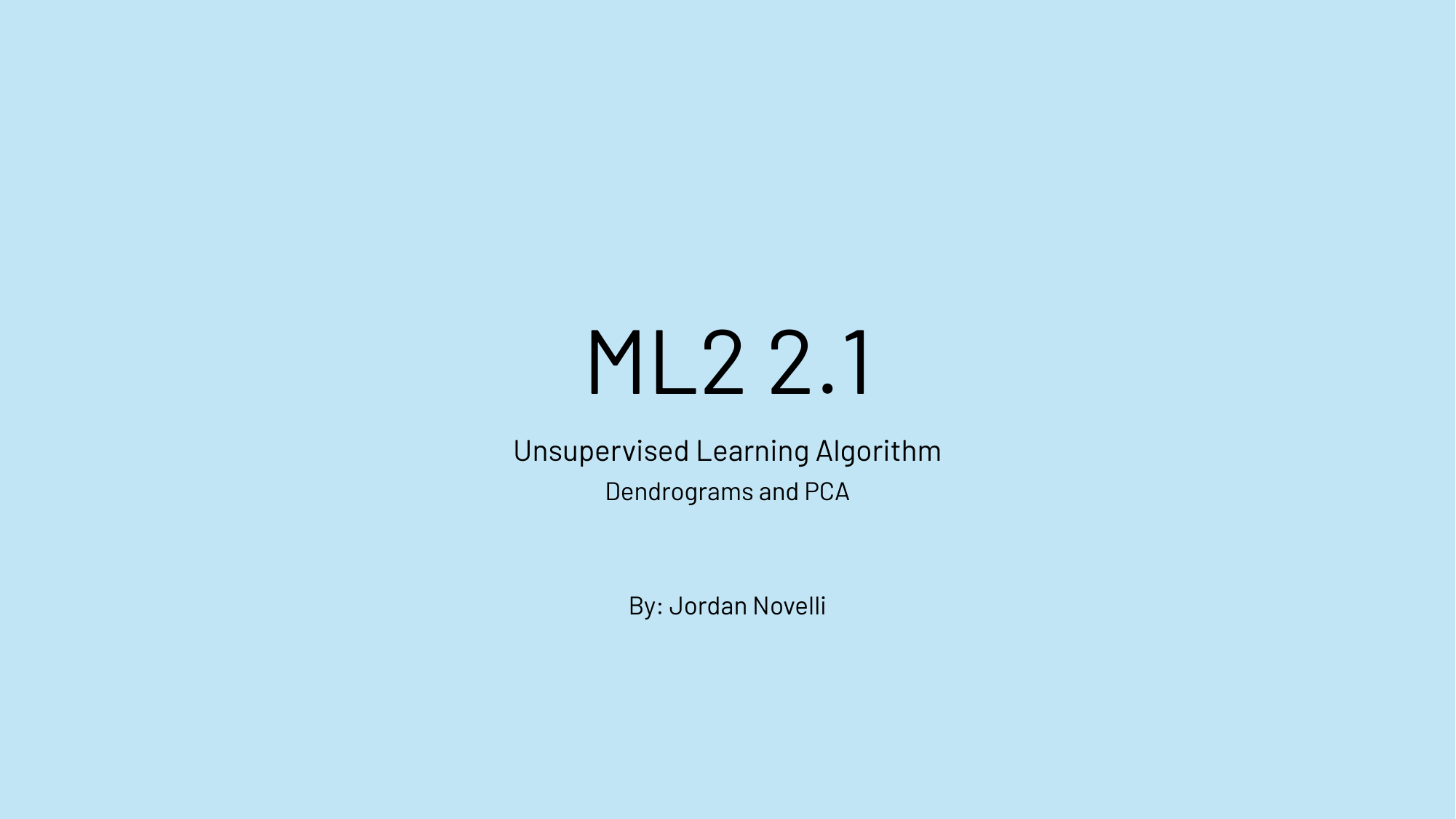

# ML2 2.1
Unsupervised Learning Algorithm
Dendrograms and PCA

By: Jordan Novelli